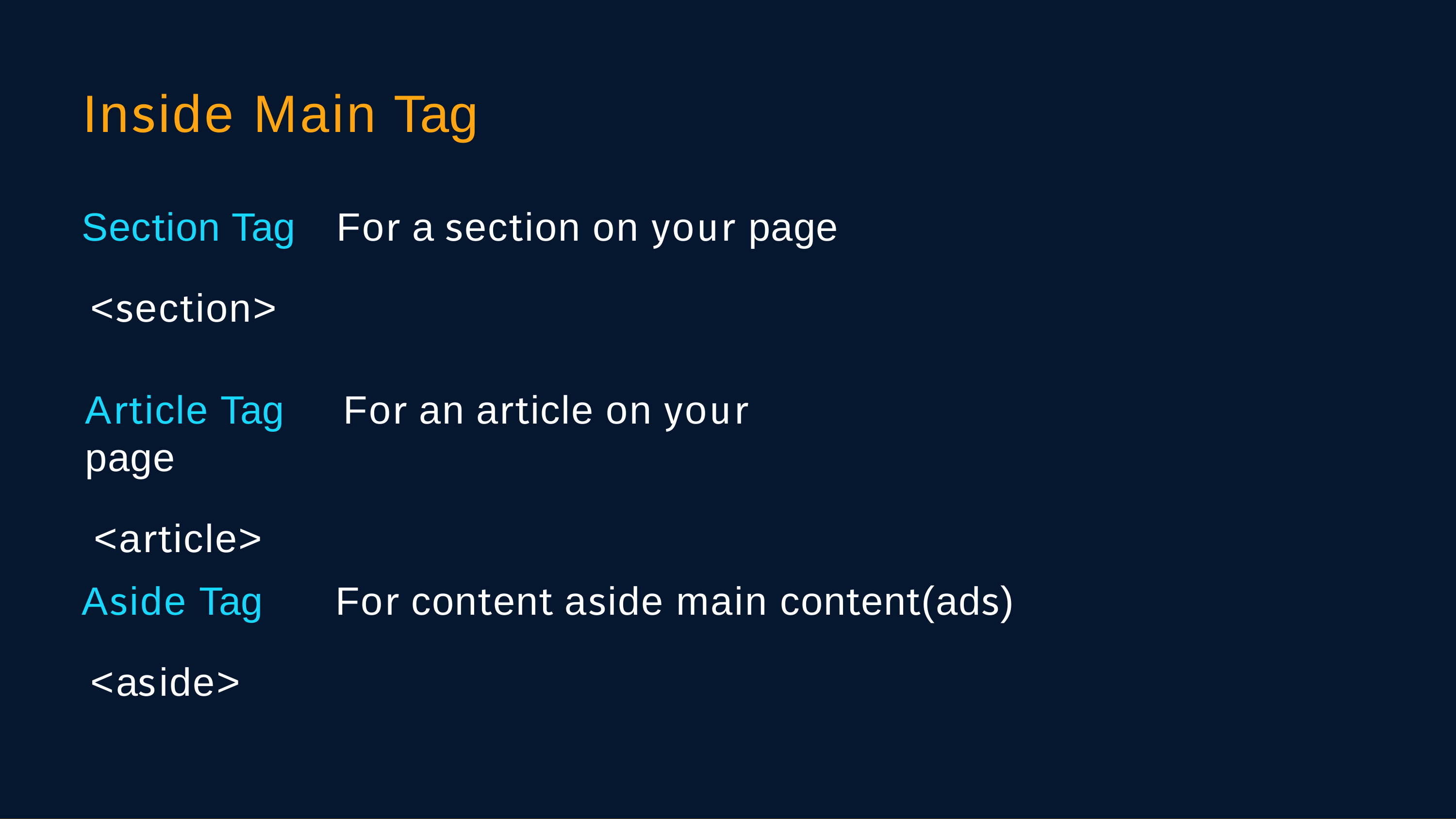

# Inside Main Tag
Section Tag	For a section on your page
<section>

Article Tag	For an article on your page
<article>
For content aside main content(ads)
Aside Tag
<aside>